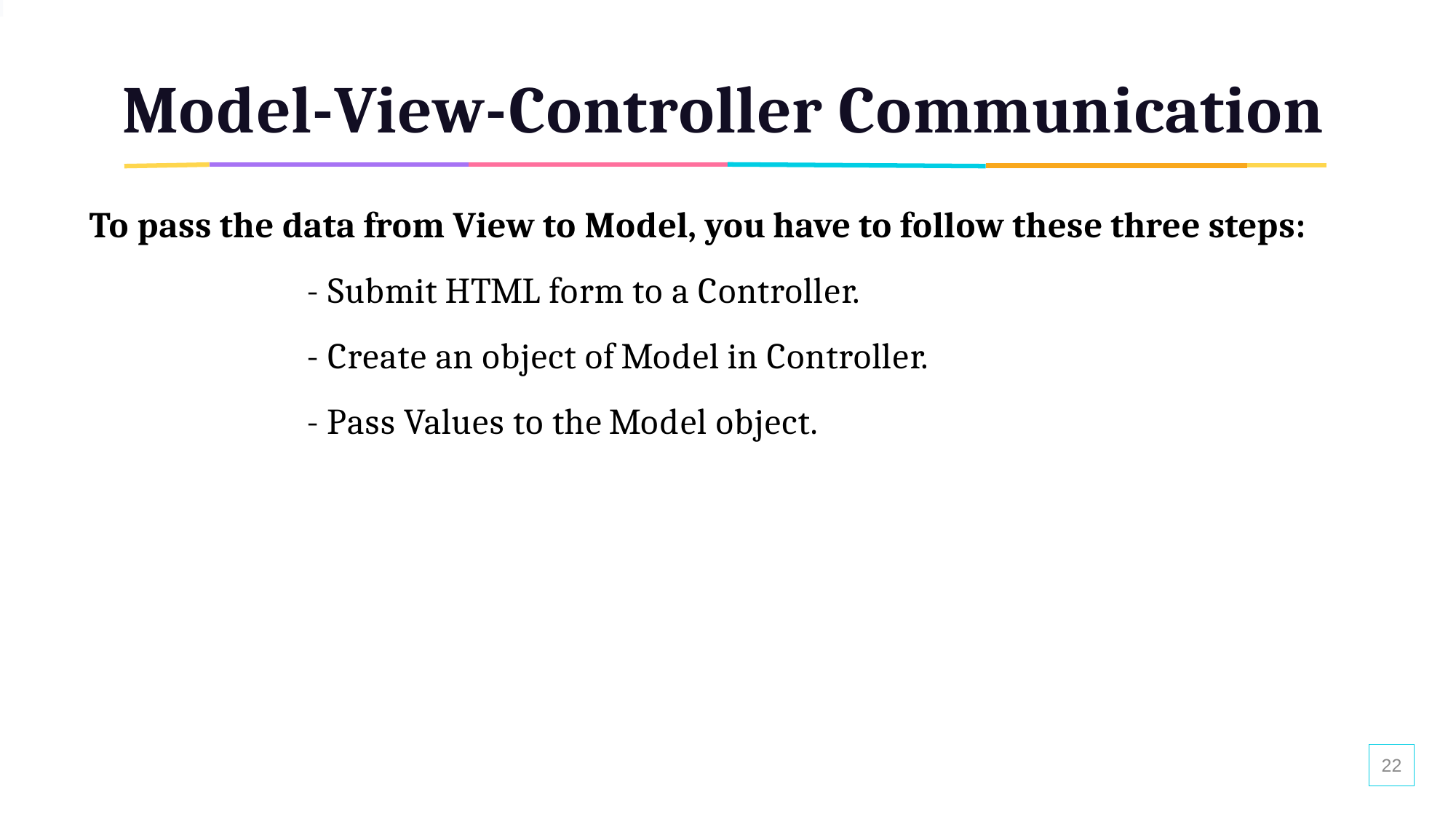

# Model-View-Controller Communication
To pass the data from View to Model, you have to follow these three steps:
		- Submit HTML form to a Controller.
		- Create an object of Model in Controller.
		- Pass Values to the Model object.
22